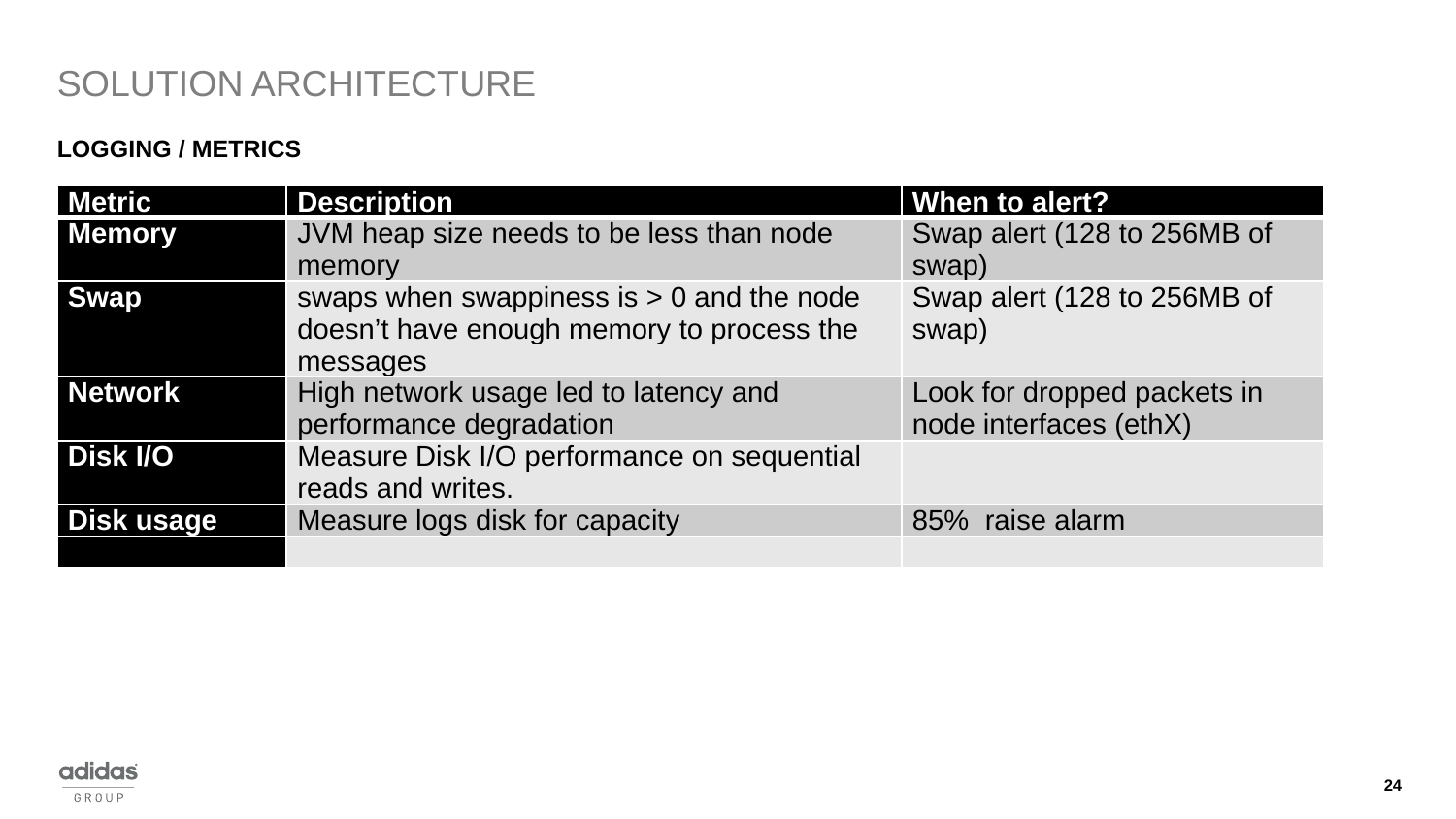

# SOLUTION ARCHITECTURE
LOGGING / METRICS

| Metric | Description | When to alert? |
| --- | --- | --- |
| Memory | JVM heap size needs to be less than node memory | Swap alert (128 to 256MB of swap) |
| Swap | swaps when swappiness is > 0 and the node doesn’t have enough memory to process the messages | Swap alert (128 to 256MB of swap) |
| Network | High network usage led to latency and performance degradation | Look for dropped packets in node interfaces (ethX) |
| Disk I/O | Measure Disk I/O performance on sequential reads and writes. |  |
| Disk usage | Measure logs disk for capacity | 85% raise alarm |
|  |  |  |
24